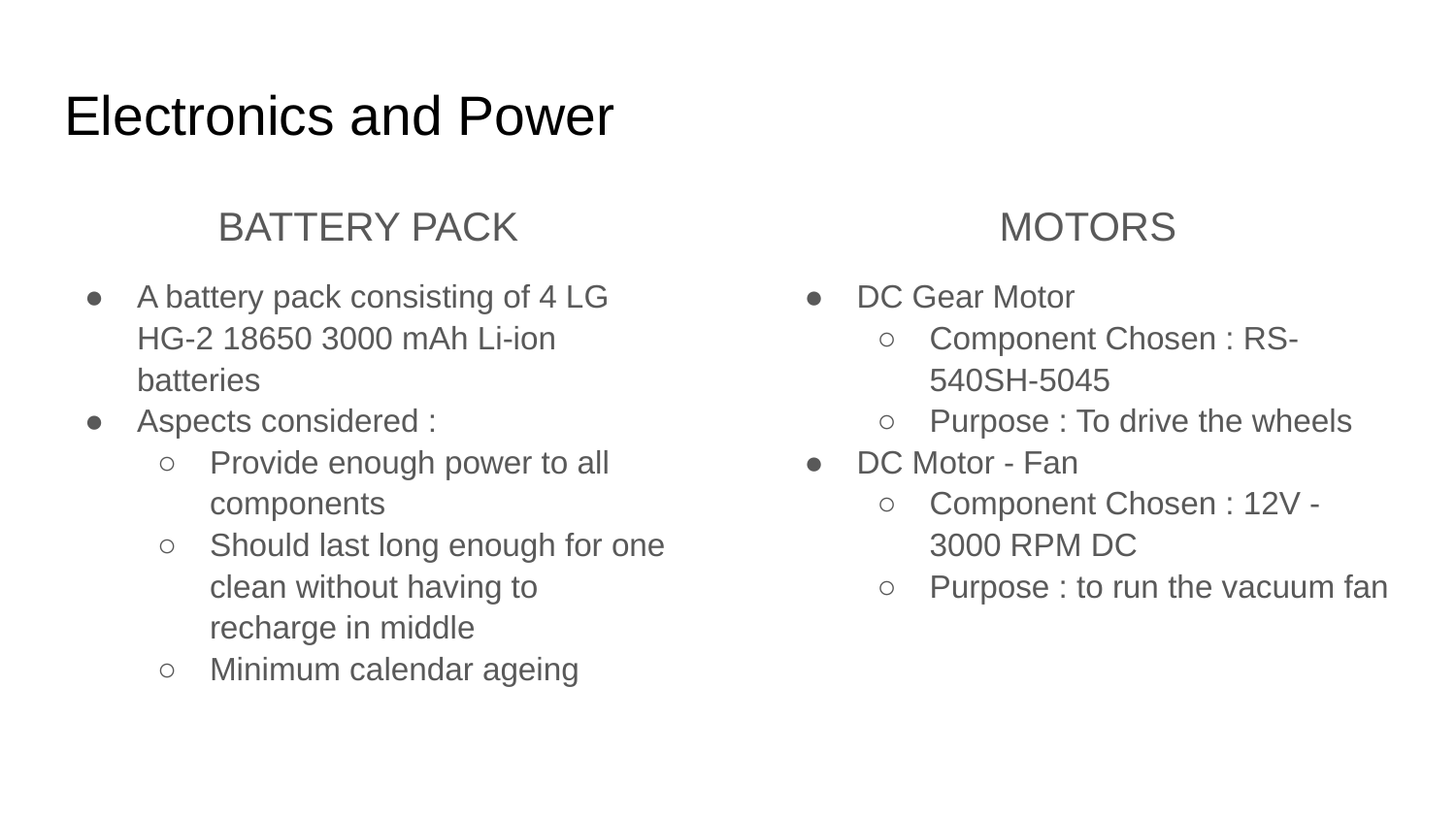

# Electronics and Power
BATTERY PACK
A battery pack consisting of 4 LG HG-2 18650 3000 mAh Li-ion batteries
Aspects considered :
Provide enough power to all components
Should last long enough for one clean without having to recharge in middle
Minimum calendar ageing
MOTORS
DC Gear Motor
Component Chosen : RS-540SH-5045
Purpose : To drive the wheels
DC Motor - Fan
Component Chosen : 12V - 3000 RPM DC
Purpose : to run the vacuum fan